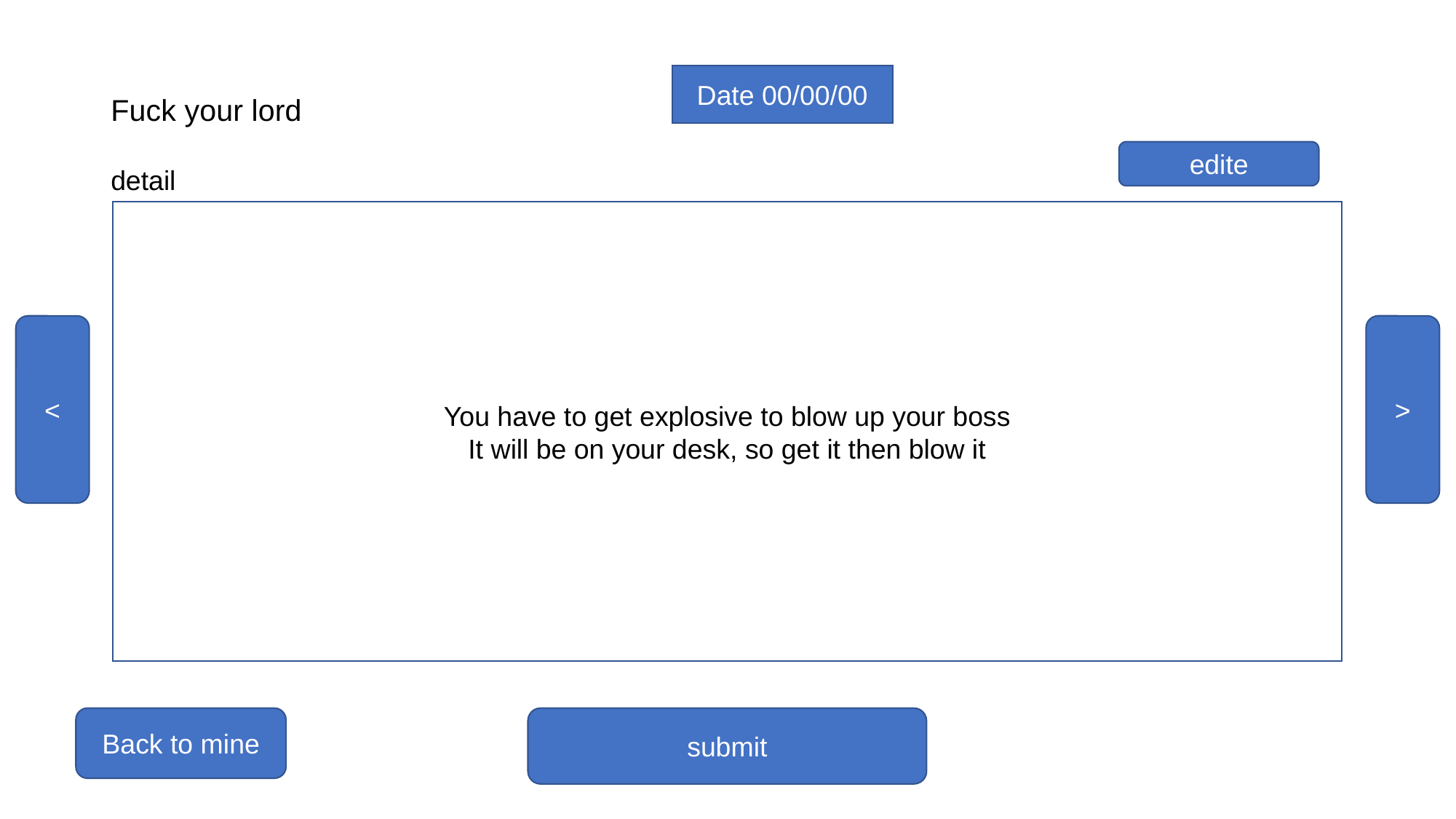

Date 00/00/00
# Fuck your lord
edite
detail
You have to get explosive to blow up your boss
It will be on your desk, so get it then blow it
<
>
Back to mine
submit